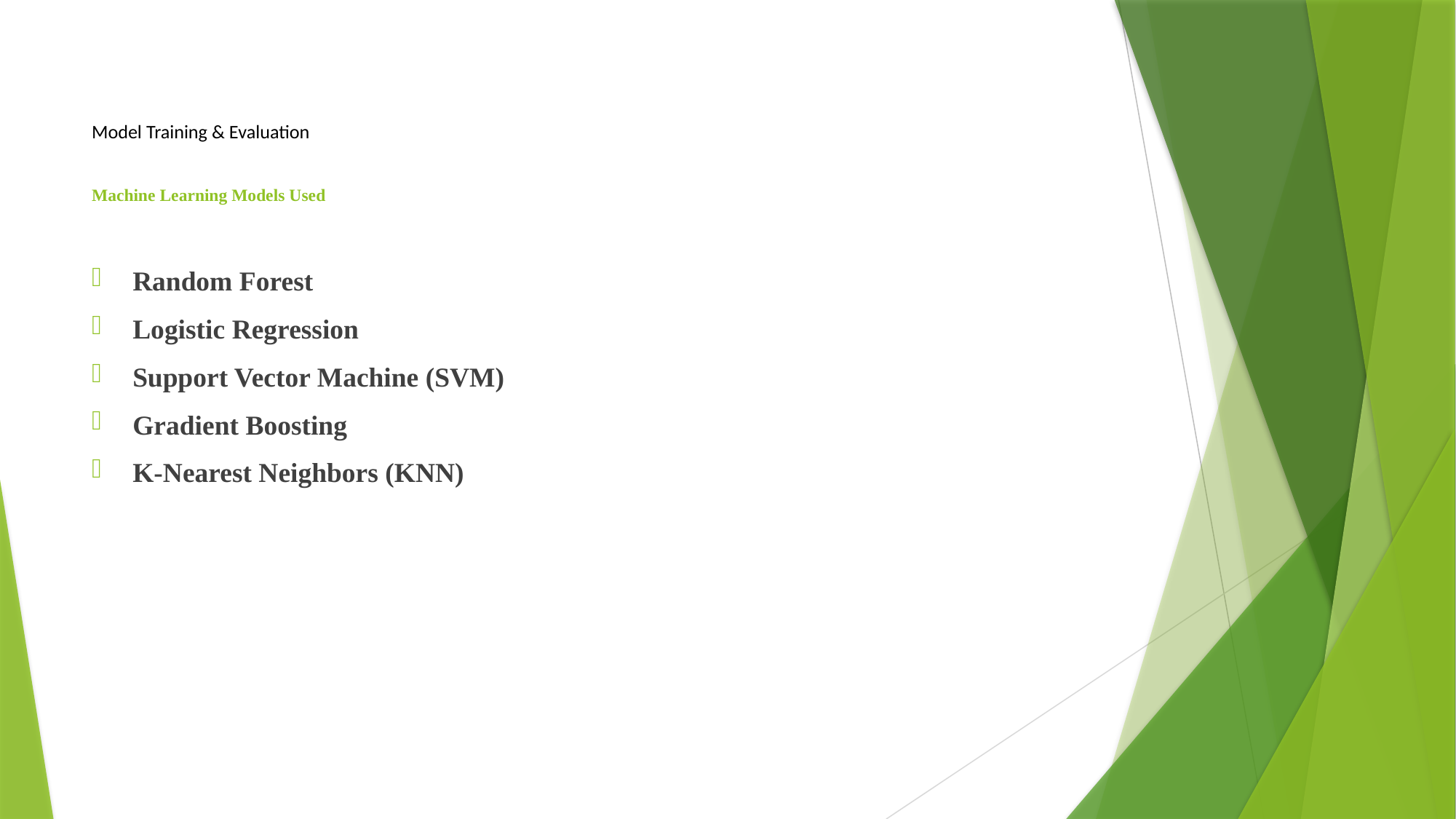

# Model Training & Evaluation Machine Learning Models Used
Random Forest
Logistic Regression
Support Vector Machine (SVM)
Gradient Boosting
K-Nearest Neighbors (KNN)